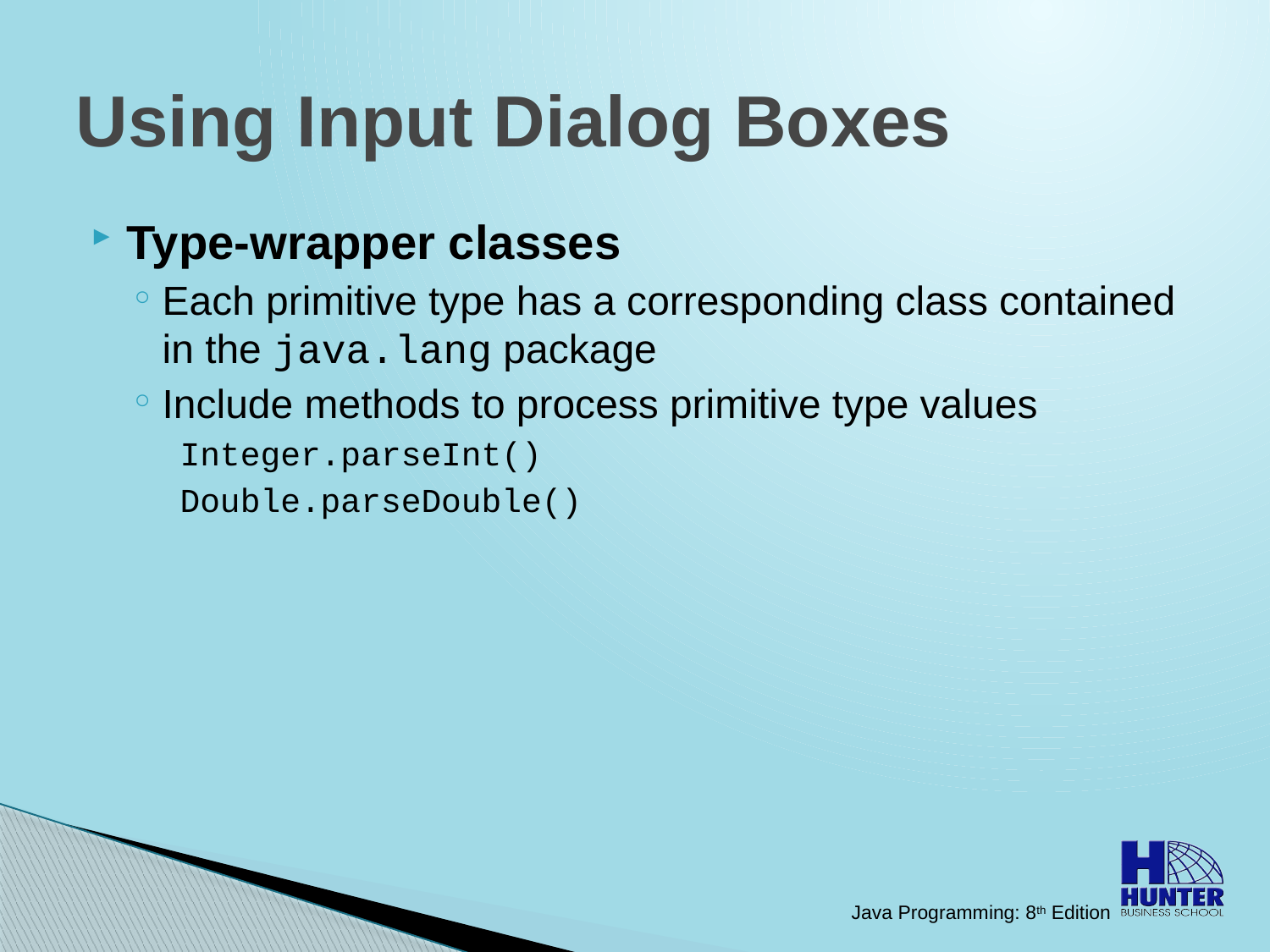

# Using Input Dialog Boxes
Type-wrapper classes
Each primitive type has a corresponding class contained in the java.lang package
Include methods to process primitive type values
Integer.parseInt()
Double.parseDouble()